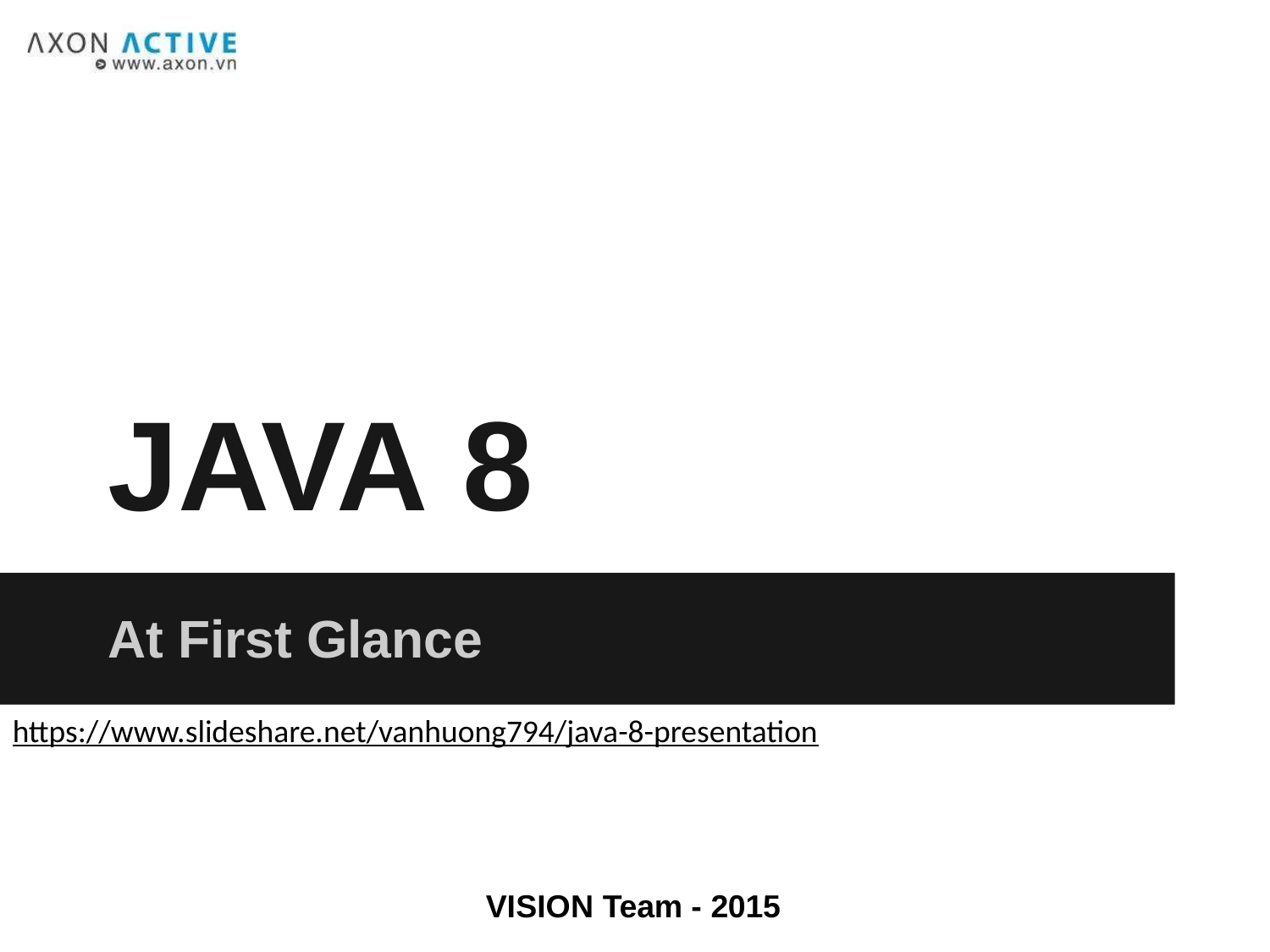

JAVA 8

At First Glance
https://www.slideshare.net/vanhuong794/java-8-presentation
VISION Team - 2015